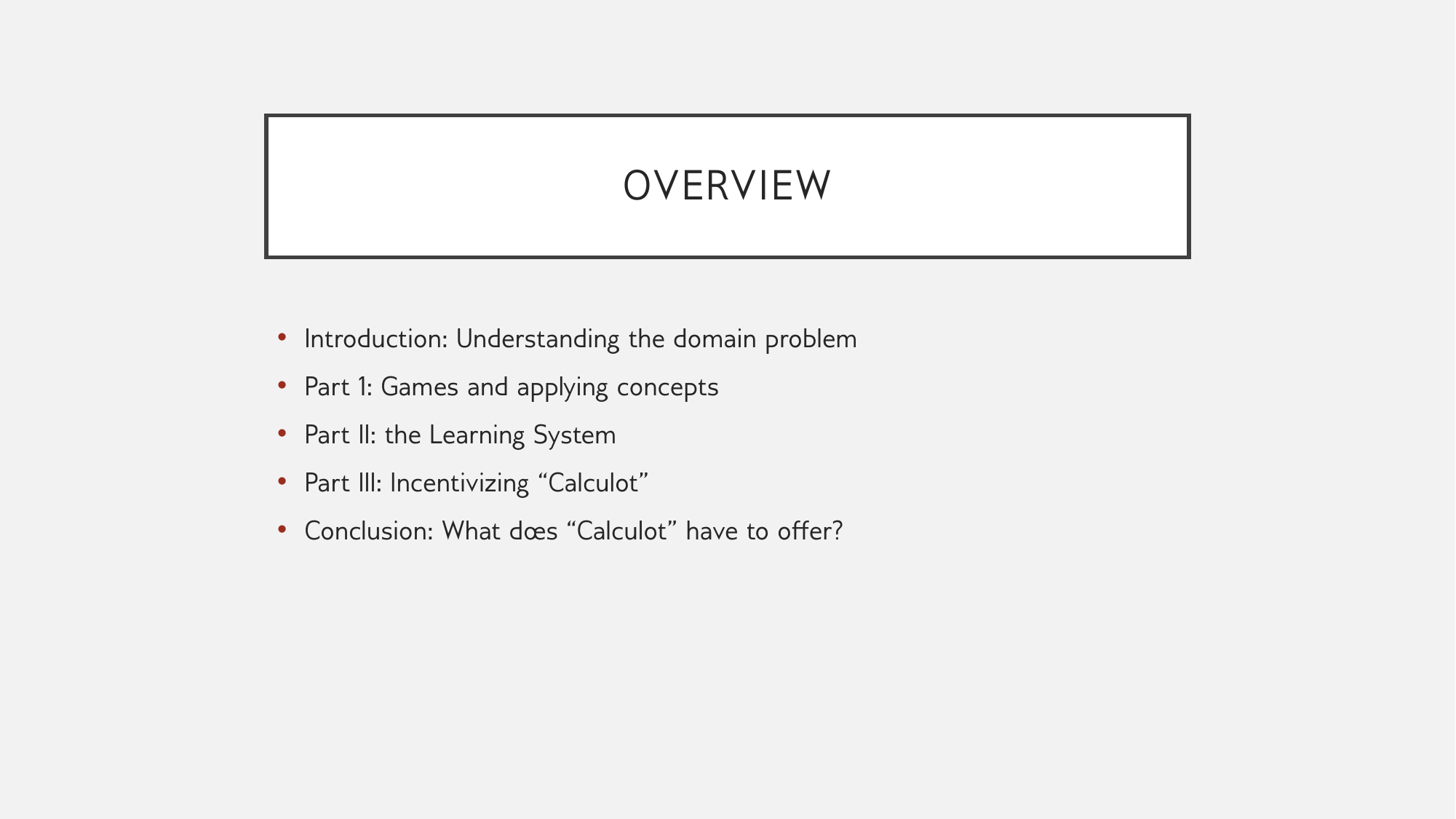

# Overview
Introduction: Understanding the domain problem
Part 1: Games and applying concepts
Part II: the Learning System
Part III: Incentivizing “Calculot”
Conclusion: What does “Calculot” have to offer?